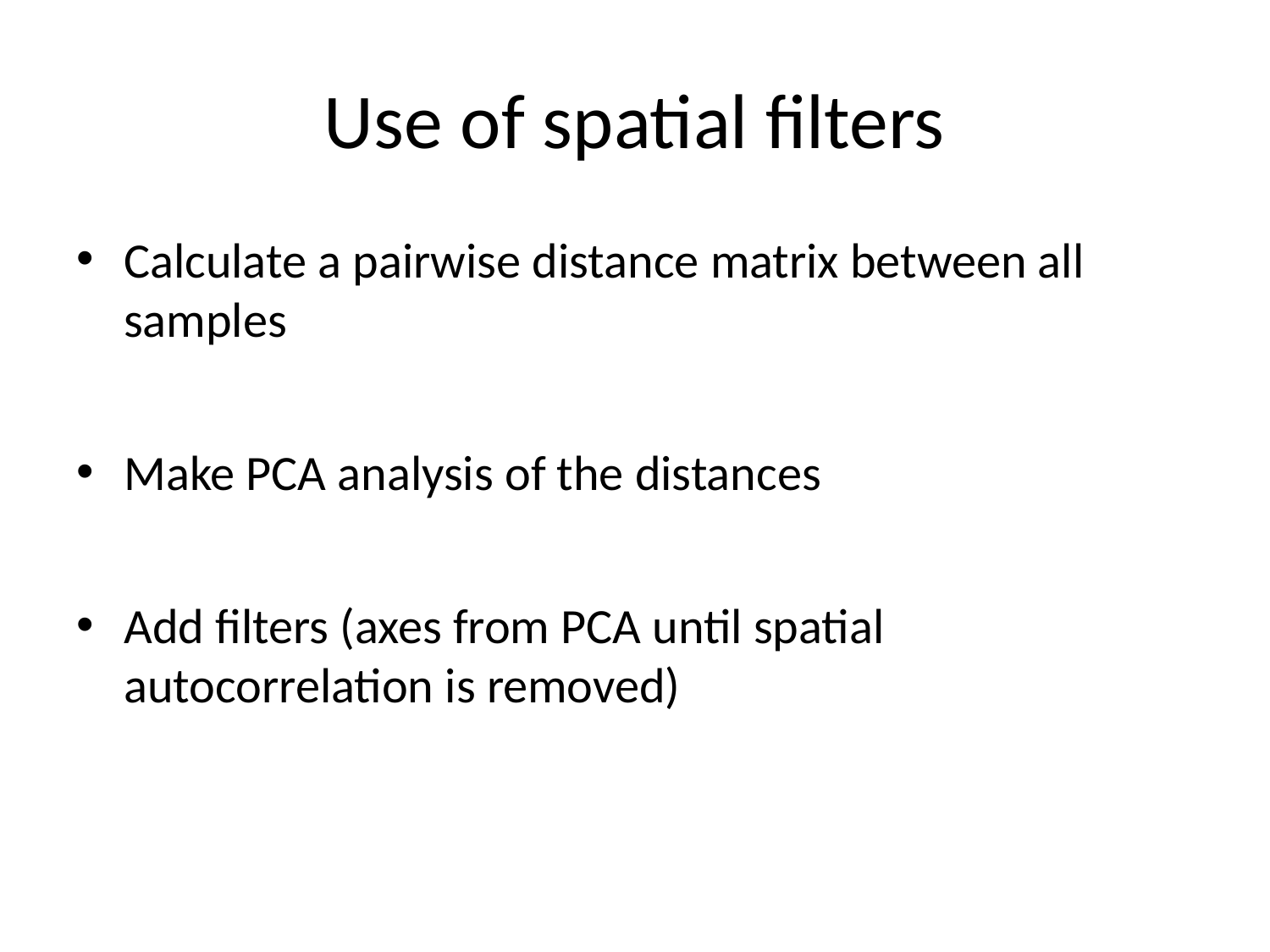

# Use of spatial filters
Calculate a pairwise distance matrix between all samples

Make PCA analysis of the distances

Add filters (axes from PCA until spatial autocorrelation is removed)